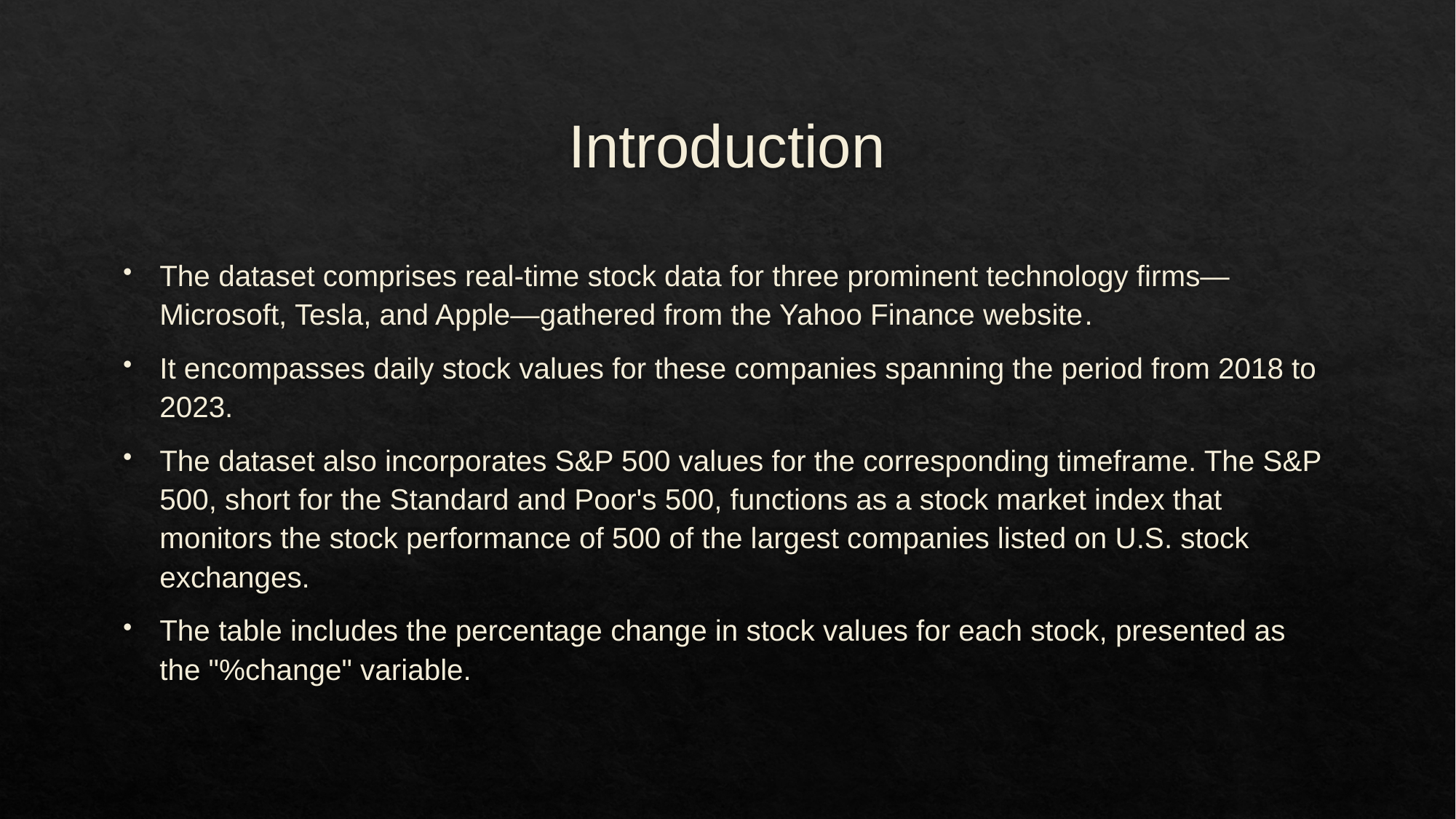

# Introduction
The dataset comprises real-time stock data for three prominent technology firms—Microsoft, Tesla, and Apple—gathered from the Yahoo Finance website.
It encompasses daily stock values for these companies spanning the period from 2018 to 2023.
The dataset also incorporates S&P 500 values for the corresponding timeframe. The S&P 500, short for the Standard and Poor's 500, functions as a stock market index that monitors the stock performance of 500 of the largest companies listed on U.S. stock exchanges.
The table includes the percentage change in stock values for each stock, presented as the "%change" variable.